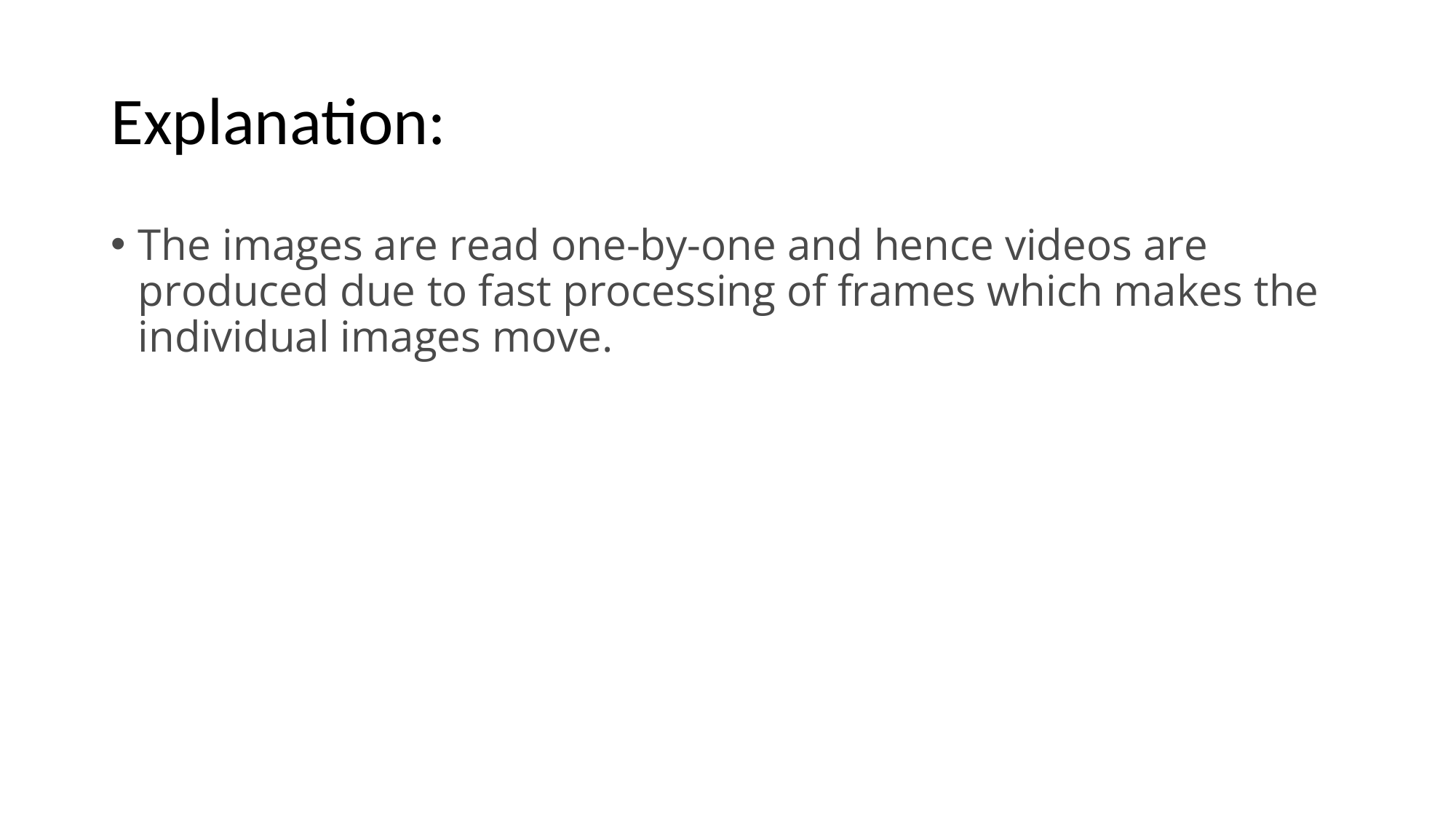

# Explanation:
The images are read one-by-one and hence videos are produced due to fast processing of frames which makes the individual images move.